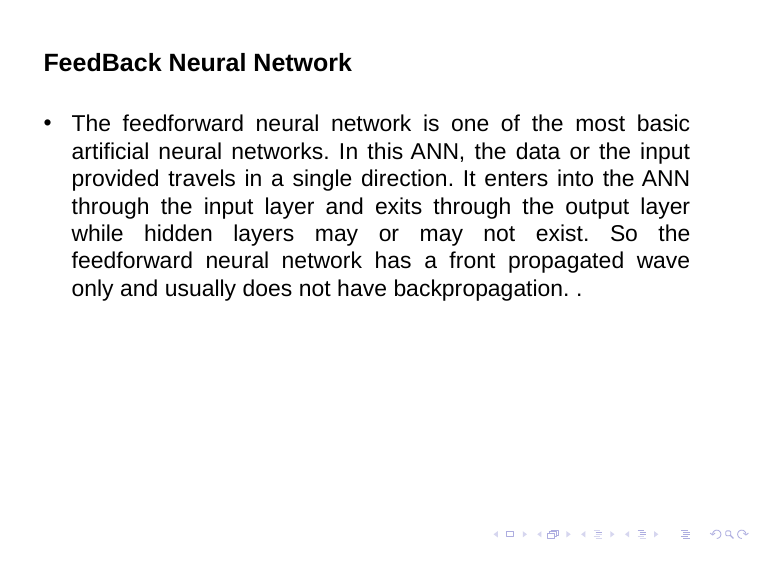

# FeedBack Neural Network
The feedforward neural network is one of the most basic artificial neural networks. In this ANN, the data or the input provided travels in a single direction. It enters into the ANN through the input layer and exits through the output layer while hidden layers may or may not exist. So the feedforward neural network has a front propagated wave only and usually does not have backpropagation. .